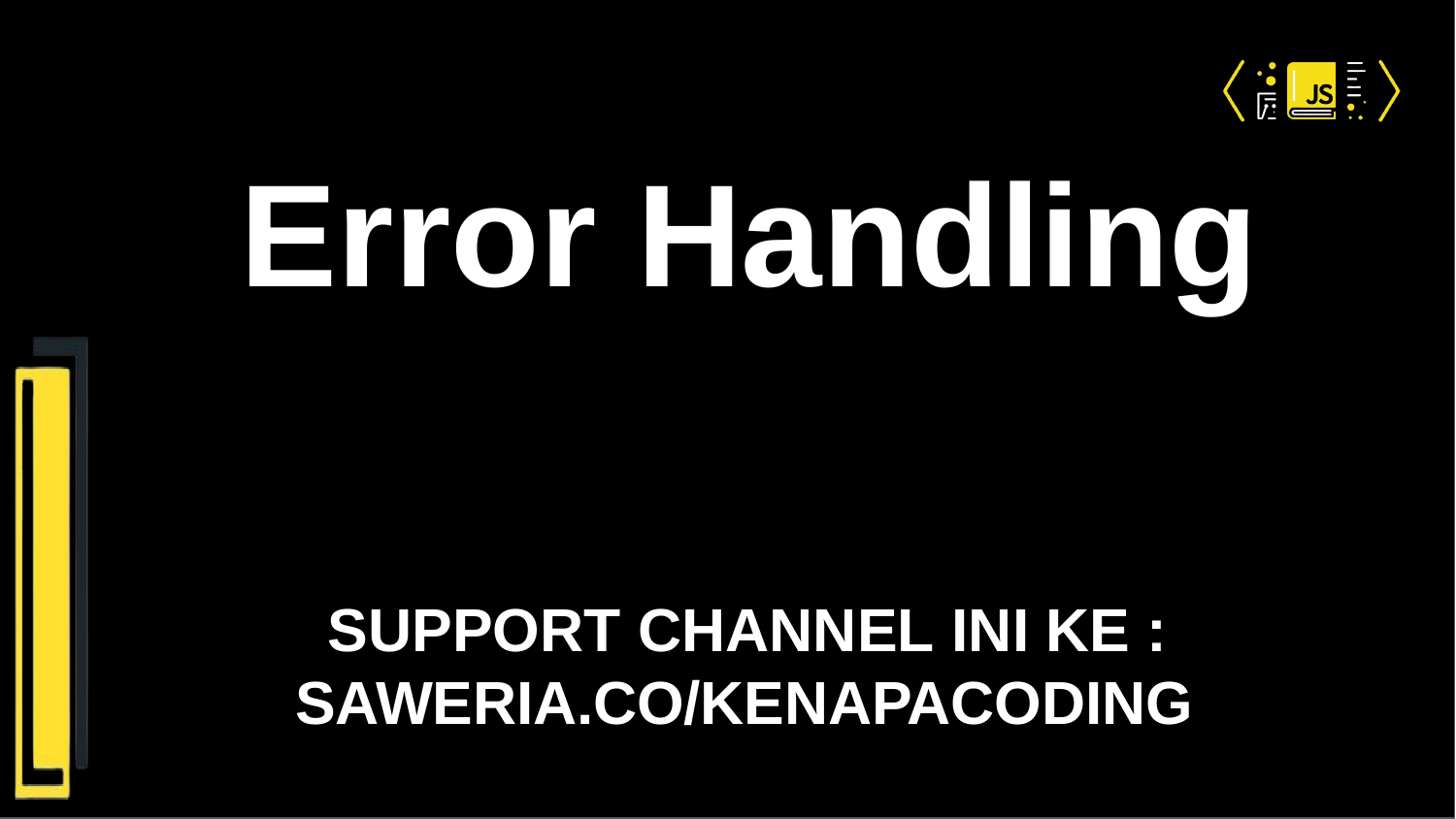

# Error Handling
SUPPORT CHANNEL INI KE : SAWERIA.CO/KENAPACODING